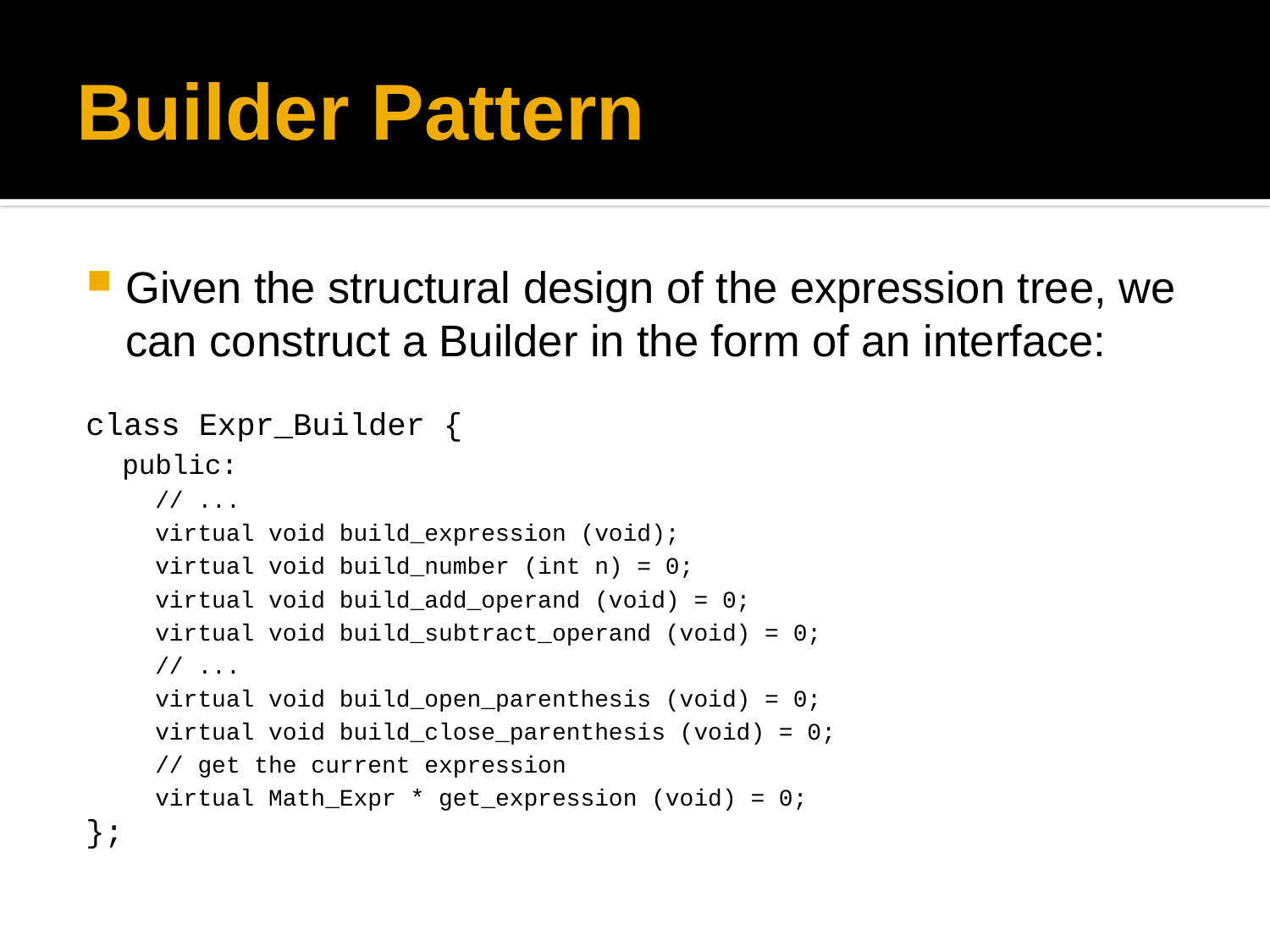

# Builder Pattern
Given the structural design of the expression tree, we can construct a Builder in the form of an interface:

class Expr_Builder {
public:
// ...
virtual void build_expression (void);
virtual void build_number (int n) = 0;
virtual void build_add_operand (void) = 0;
virtual void build_subtract_operand (void) = 0;
// ...
virtual void build_open_parenthesis (void) = 0;
virtual void build_close_parenthesis (void) = 0;
// get the current expression
virtual Math_Expr * get_expression (void) = 0;
};